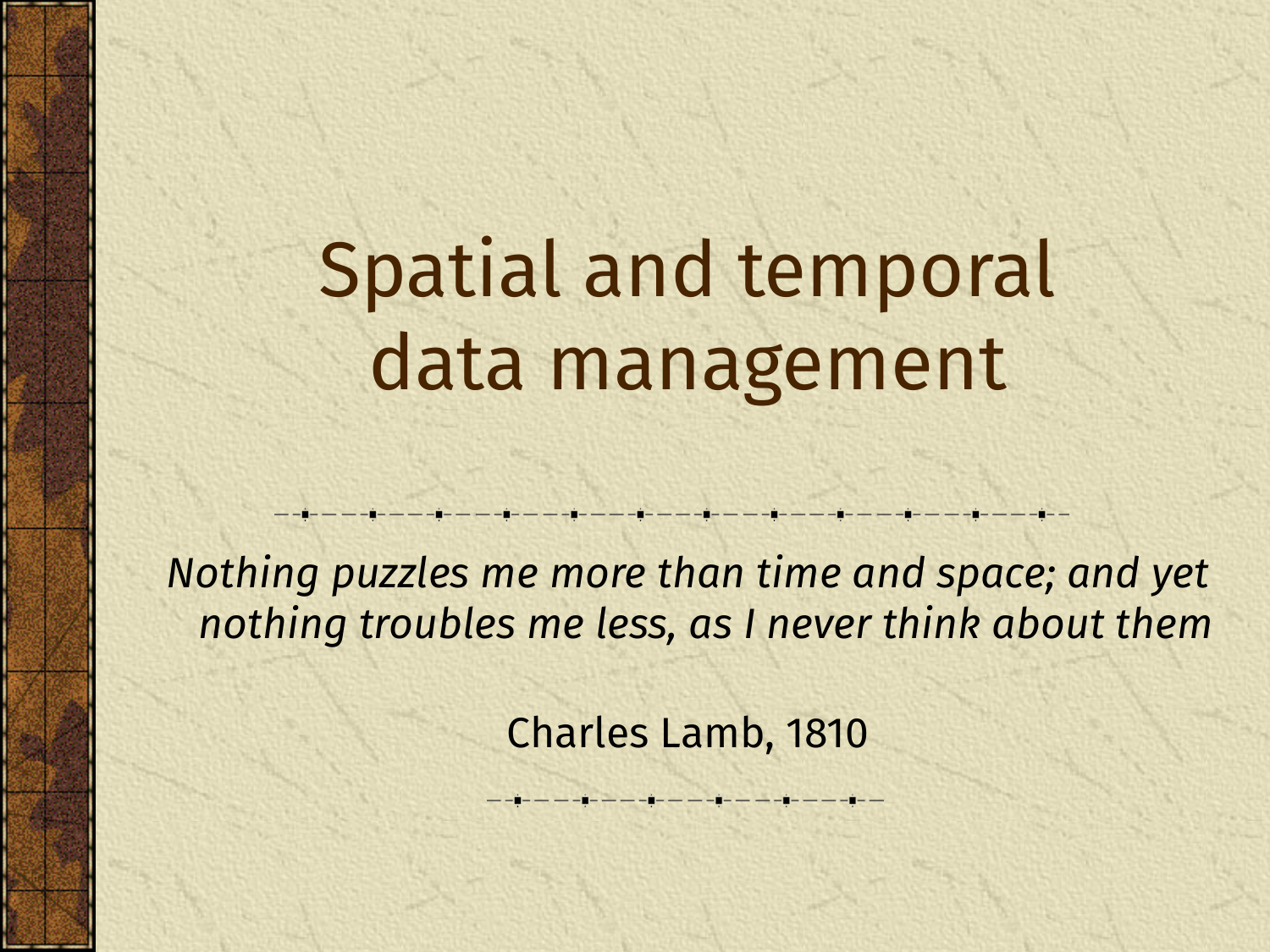

# Spatial and temporal data management
Nothing puzzles me more than time and space; and yet nothing troubles me less, as I never think about them

Charles Lamb, 1810